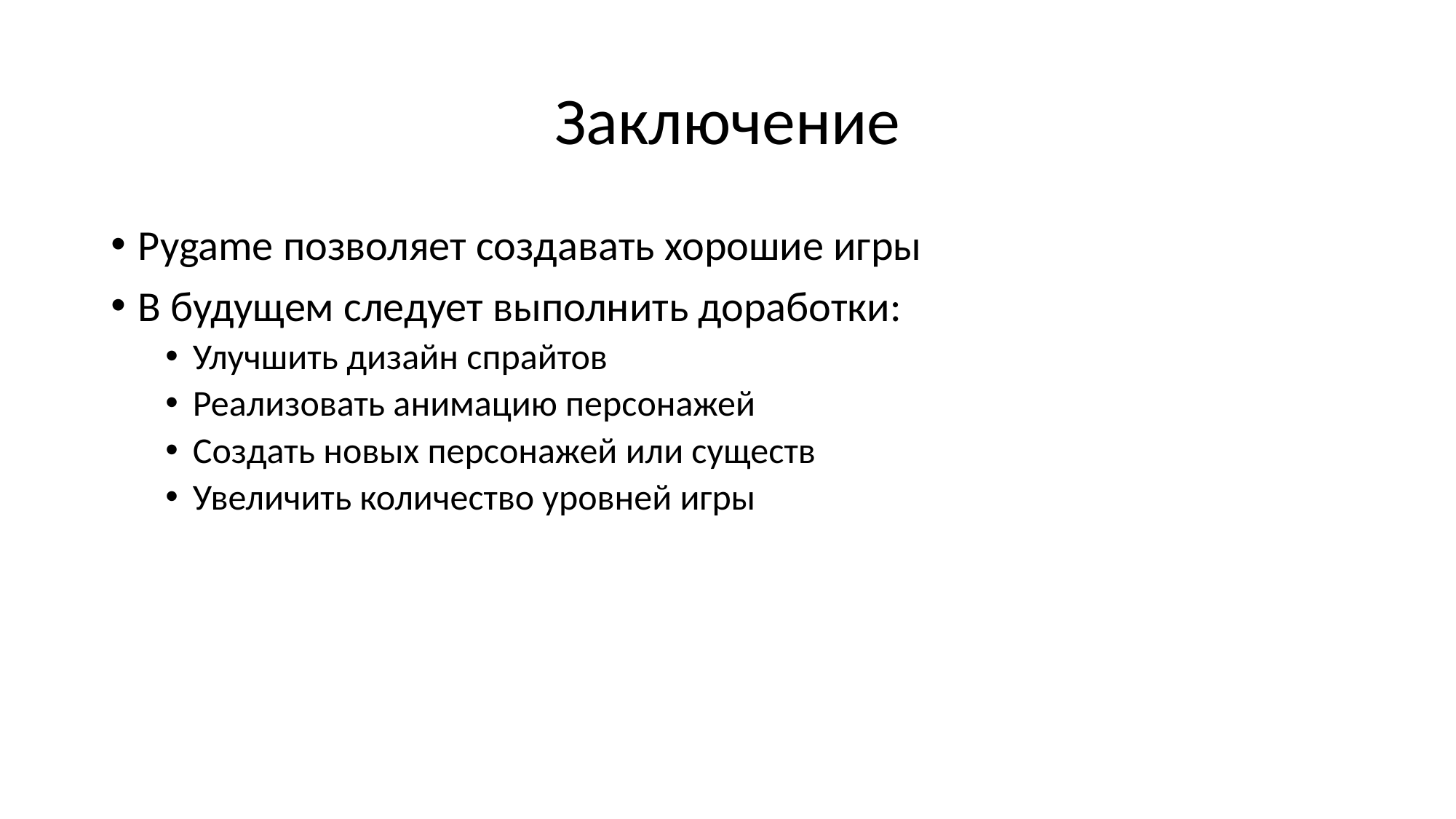

# Заключение
Pygame позволяет создавать хорошие игры
В будущем следует выполнить доработки:
Улучшить дизайн спрайтов
Реализовать анимацию персонажей
Создать новых персонажей или существ
Увеличить количество уровней игры